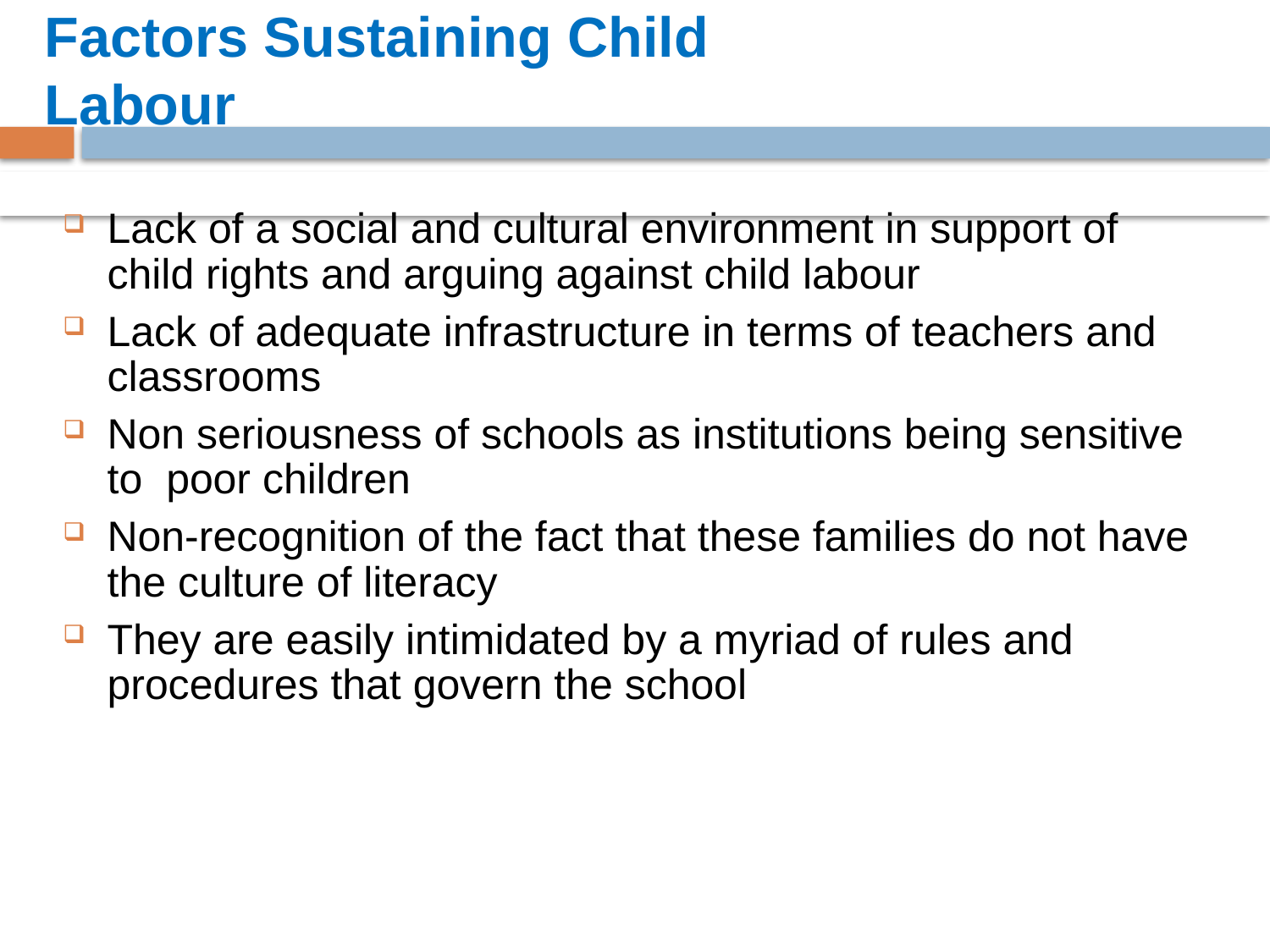

# Factors Sustaining Child Labour
Lack of a social and cultural environment in support of child rights and arguing against child labour
Lack of adequate infrastructure in terms of teachers and classrooms
Non seriousness of schools as institutions being sensitive to  poor children
Non-recognition of the fact that these families do not have the culture of literacy
They are easily intimidated by a myriad of rules and procedures that govern the school